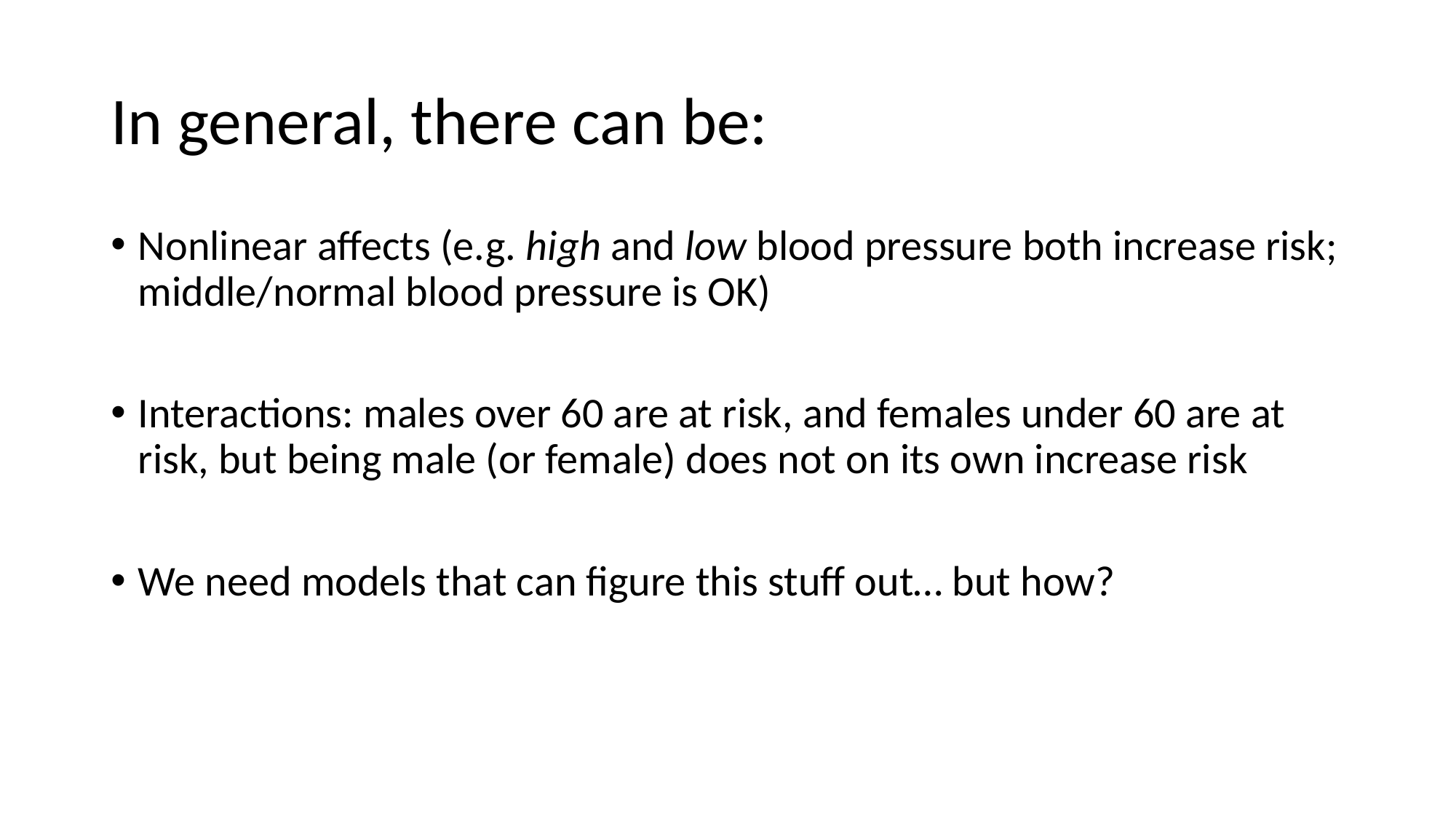

# In general, there can be:
Nonlinear affects (e.g. high and low blood pressure both increase risk; middle/normal blood pressure is OK)

Interactions: males over 60 are at risk, and females under 60 are at risk, but being male (or female) does not on its own increase risk

We need models that can figure this stuff out… but how?